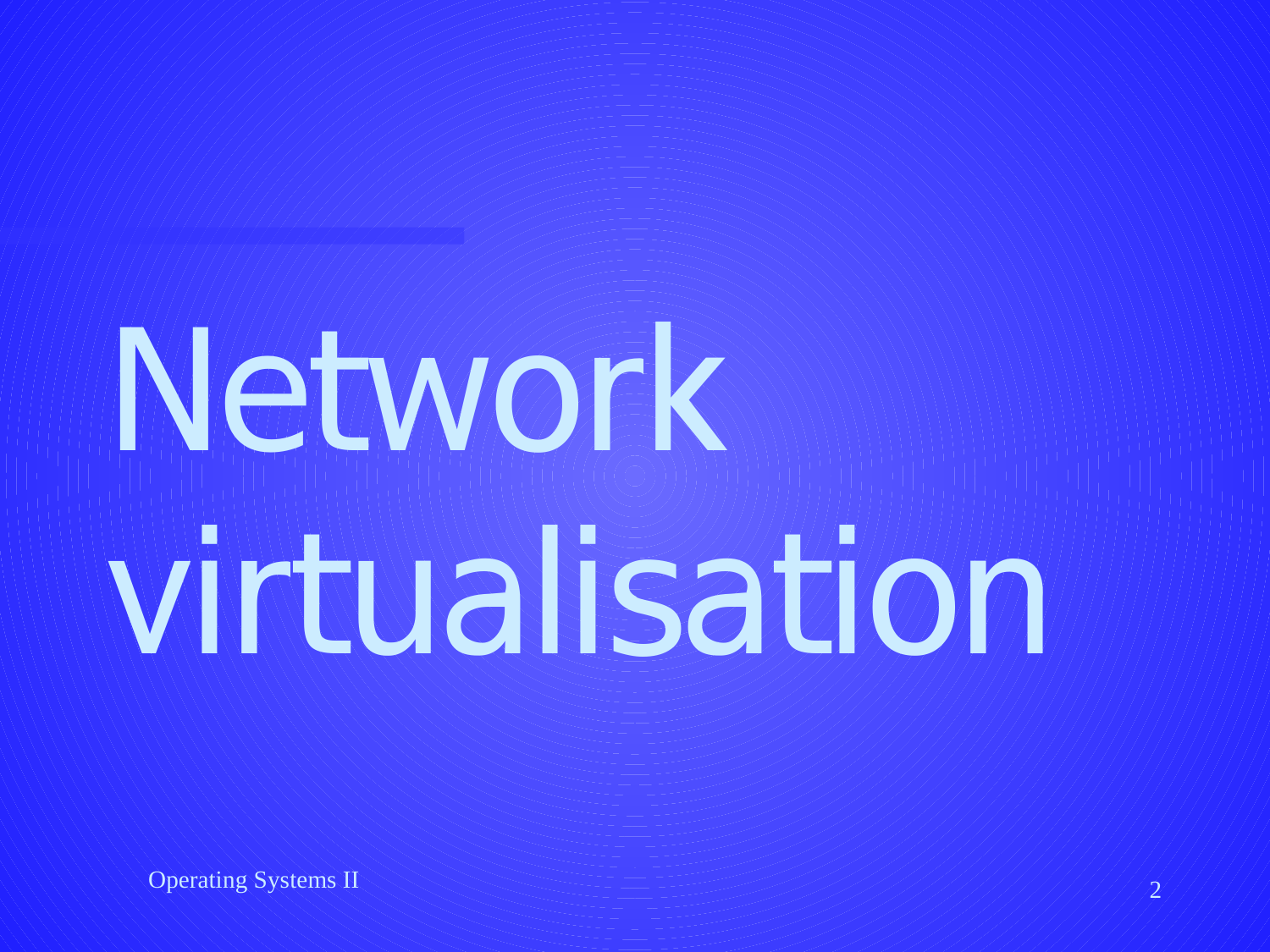

#
Network virtualisation

Operating Systems II
2